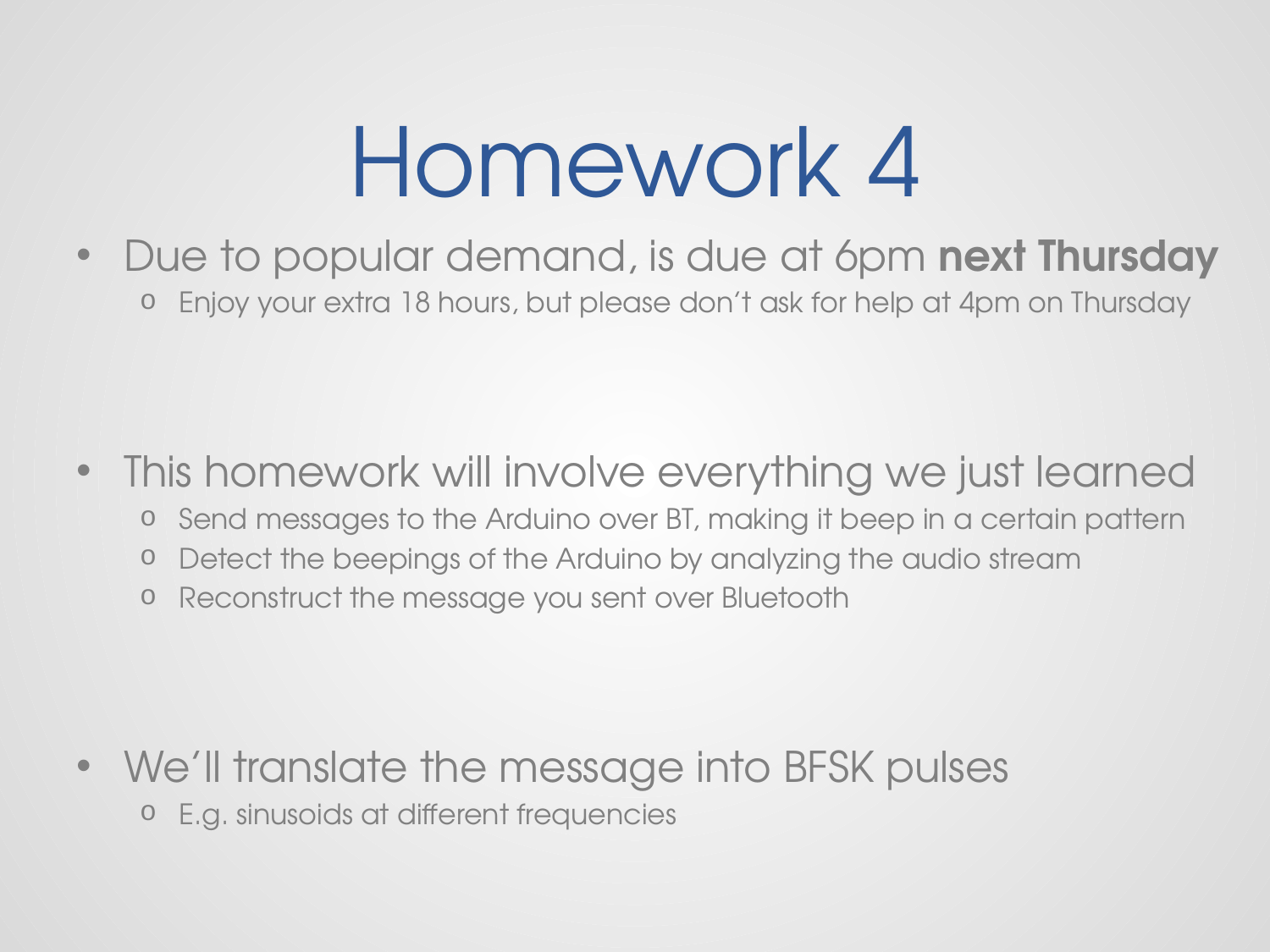

# Homework 4
Due to popular demand, is due at 6pm next Thursday
Enjoy your extra 18 hours, but please don’t ask for help at 4pm on Thursday

This homework will involve everything we just learned
Send messages to the Arduino over BT, making it beep in a certain pattern
Detect the beepings of the Arduino by analyzing the audio stream
Reconstruct the message you sent over Bluetooth

We’ll translate the message into BFSK pulses
E.g. sinusoids at different frequencies